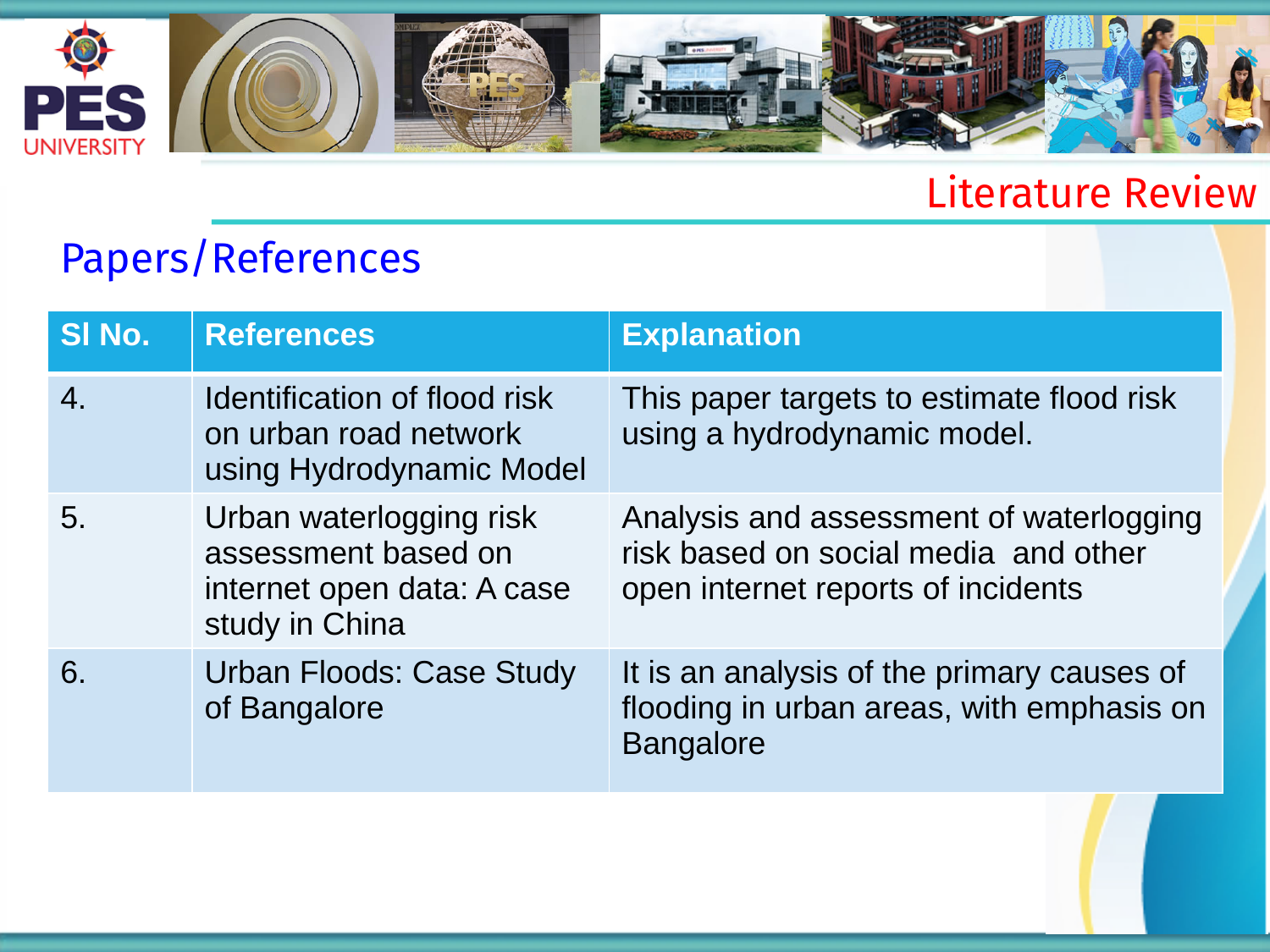

Literature Review

Papers/References

| Sl No. | References | Explanation |
| --- | --- | --- |
| 4. | Identification of flood risk on urban road network using Hydrodynamic Model | This paper targets to estimate flood risk using a hydrodynamic model. |
| 5. | Urban waterlogging risk assessment based on internet open data: A case study in China | Analysis and assessment of waterlogging risk based on social media and other open internet reports of incidents |
| 6. | Urban Floods: Case Study of Bangalore | It is an analysis of the primary causes of flooding in urban areas, with emphasis on Bangalore |
UE16CS333 COURSE PROJECT (2019 CSE 6TH SEMESTER)
4